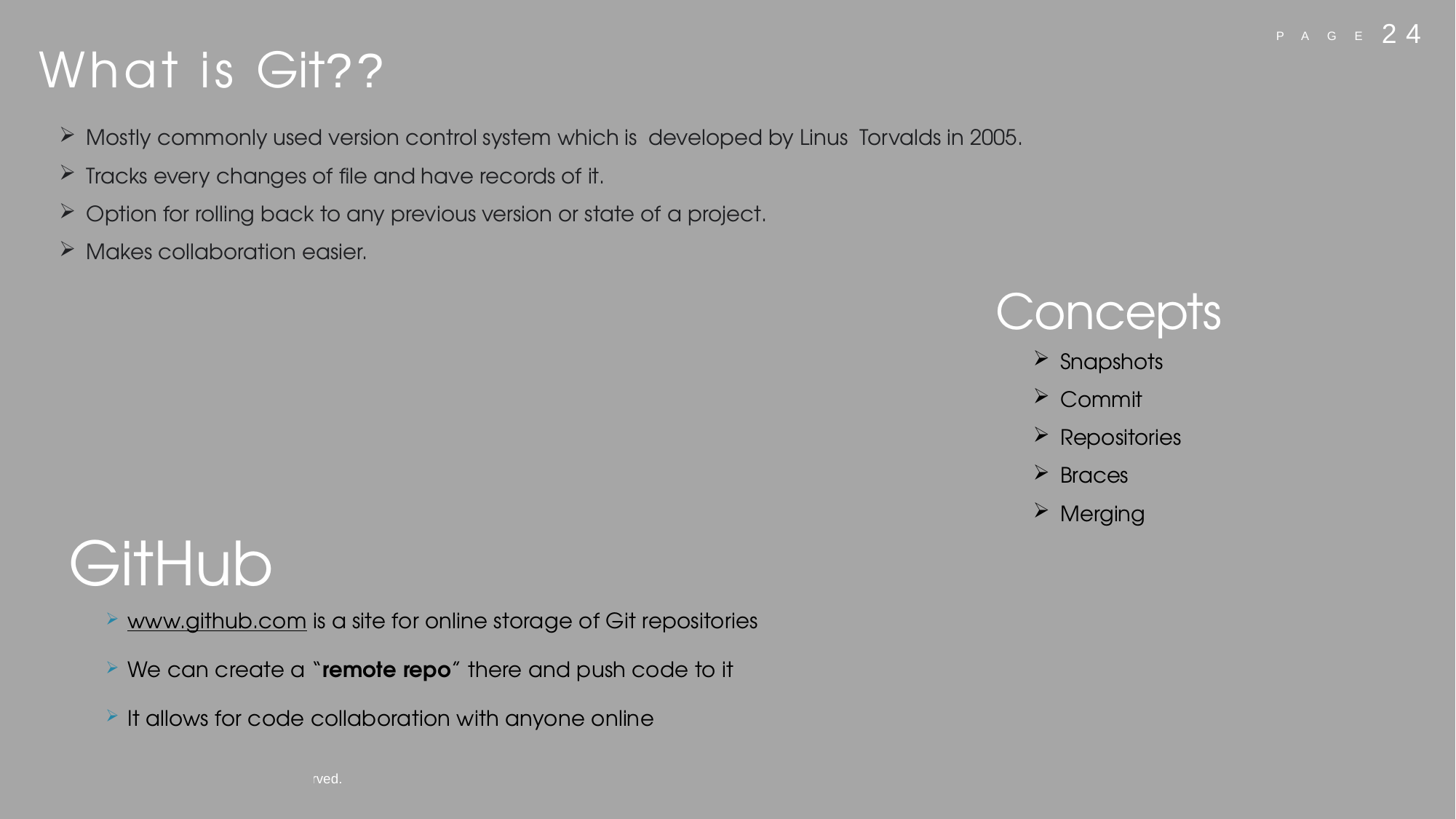

What is Git??
Mostly commonly used version control system which is  developed by Linus  Torvalds in 2005.
Tracks every changes of file and have records of it.
Option for rolling back to any previous version or state of a project.
Makes collaboration easier.

Concepts
Snapshots
Commit
Repositories
Braces
Merging

GitHub
www.github.com is a site for online storage of Git repositories
We can create a “remote repo” there and push code to it
It allows for code collaboration with anyone online